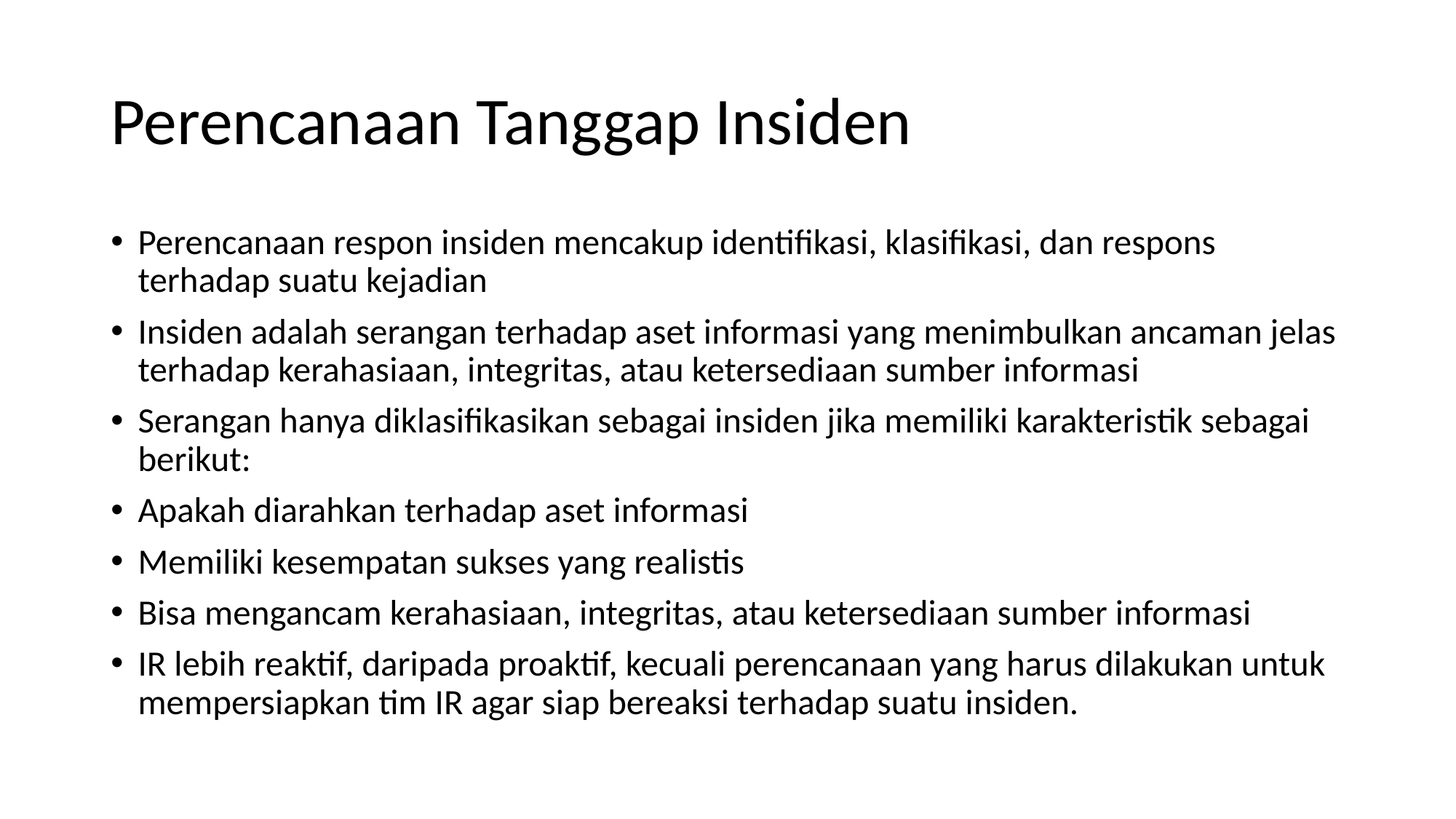

# Perencanaan Tanggap Insiden
Perencanaan respon insiden mencakup identifikasi, klasifikasi, dan respons terhadap suatu kejadian
Insiden adalah serangan terhadap aset informasi yang menimbulkan ancaman jelas terhadap kerahasiaan, integritas, atau ketersediaan sumber informasi
Serangan hanya diklasifikasikan sebagai insiden jika memiliki karakteristik sebagai berikut:
Apakah diarahkan terhadap aset informasi
Memiliki kesempatan sukses yang realistis
Bisa mengancam kerahasiaan, integritas, atau ketersediaan sumber informasi
IR lebih reaktif, daripada proaktif, kecuali perencanaan yang harus dilakukan untuk mempersiapkan tim IR agar siap bereaksi terhadap suatu insiden.